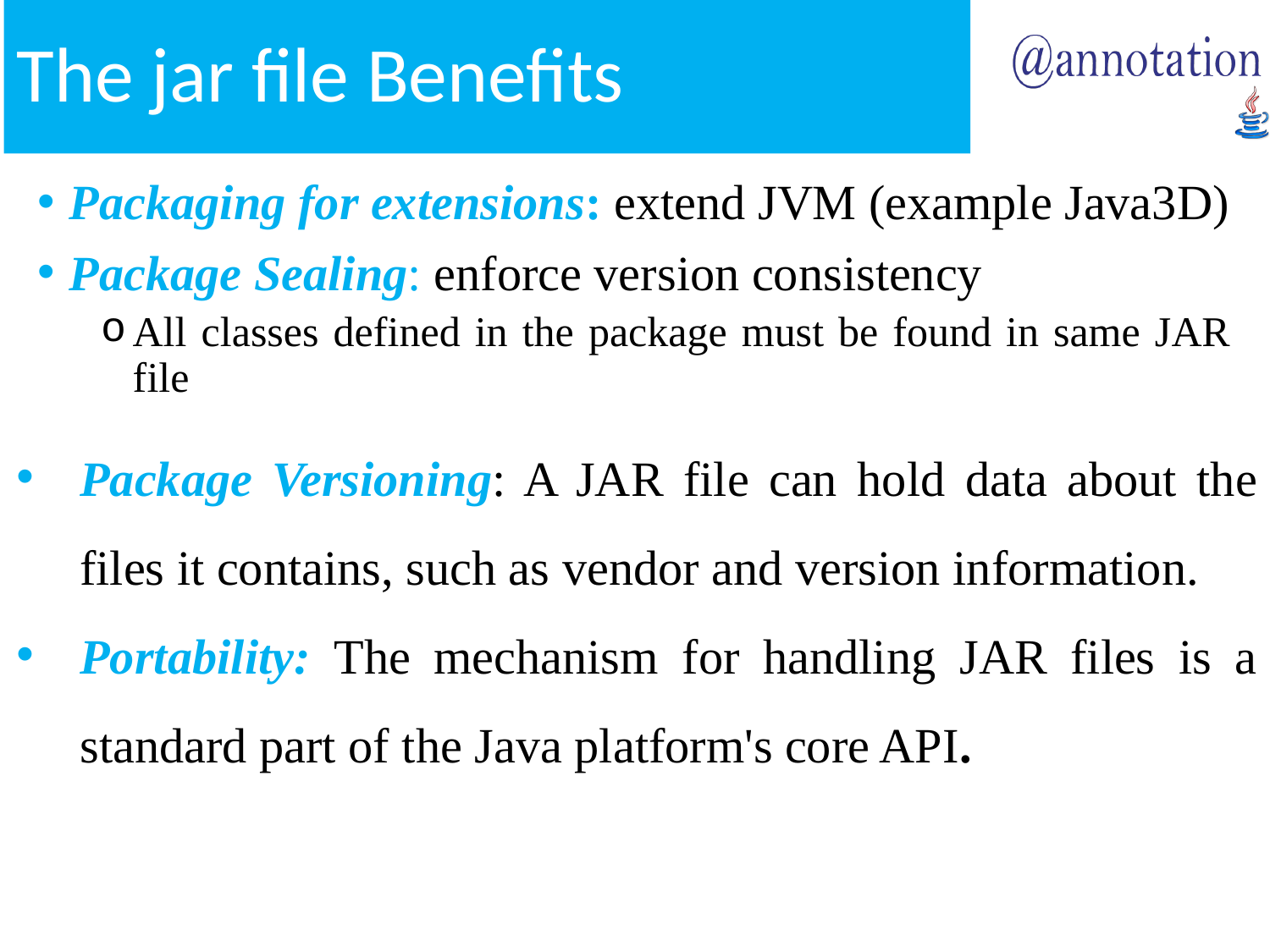

# The jar file Benefits
Packaging for extensions: extend JVM (example Java3D)
Package Sealing: enforce version consistency
All classes defined in the package must be found in same JAR file

Package Versioning: A JAR file can hold data about the files it contains, such as vendor and version information.
Portability: The mechanism for handling JAR files is a standard part of the Java platform's core API.